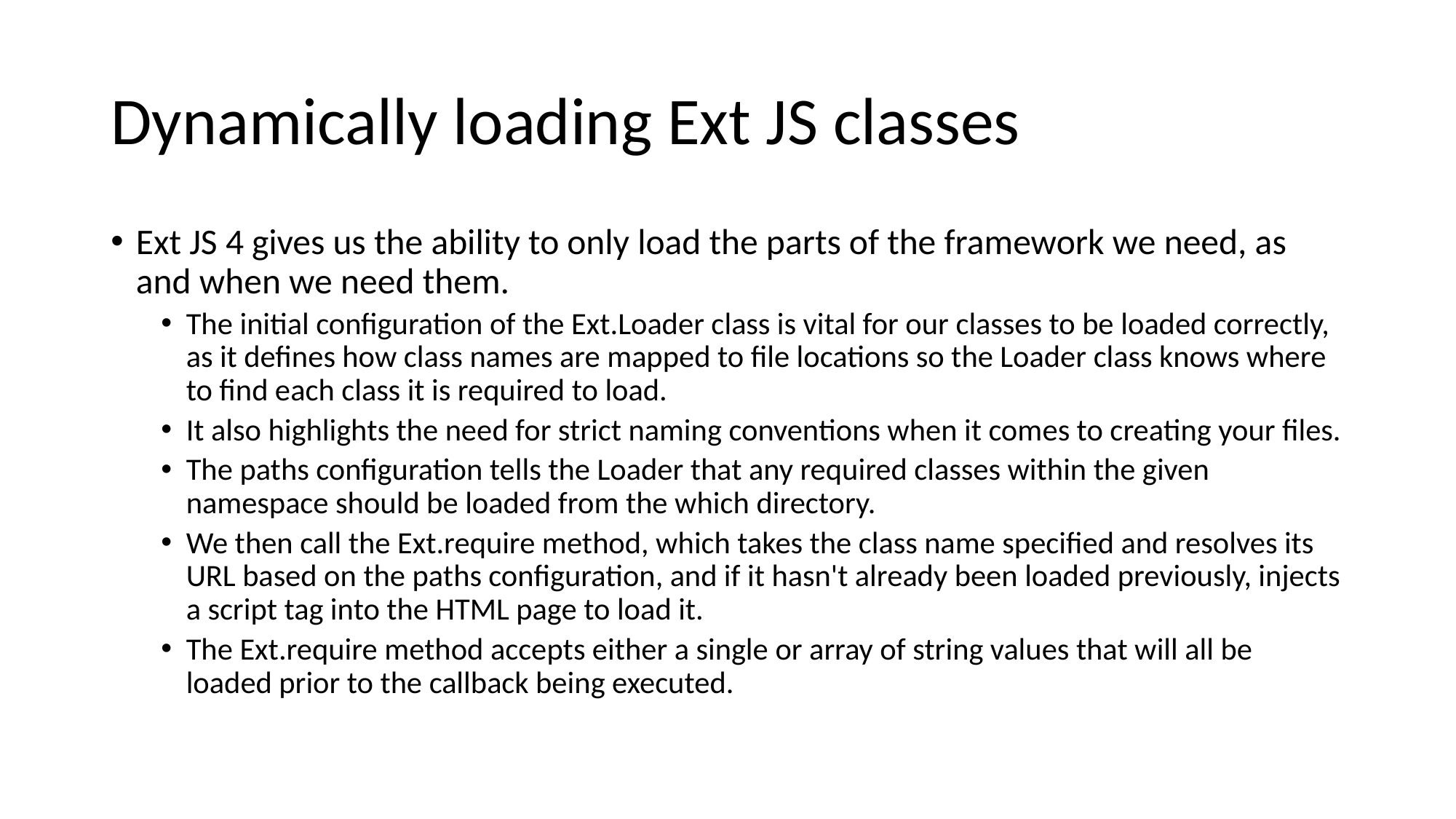

# Dynamically loading Ext JS classes
Ext JS 4 gives us the ability to only load the parts of the framework we need, as and when we need them.
The initial configuration of the Ext.Loader class is vital for our classes to be loaded correctly, as it defines how class names are mapped to file locations so the Loader class knows where to find each class it is required to load.
It also highlights the need for strict naming conventions when it comes to creating your files.
The paths configuration tells the Loader that any required classes within the given namespace should be loaded from the which directory.
We then call the Ext.require method, which takes the class name specified and resolves its URL based on the paths configuration, and if it hasn't already been loaded previously, injects a script tag into the HTML page to load it.
The Ext.require method accepts either a single or array of string values that will all be loaded prior to the callback being executed.